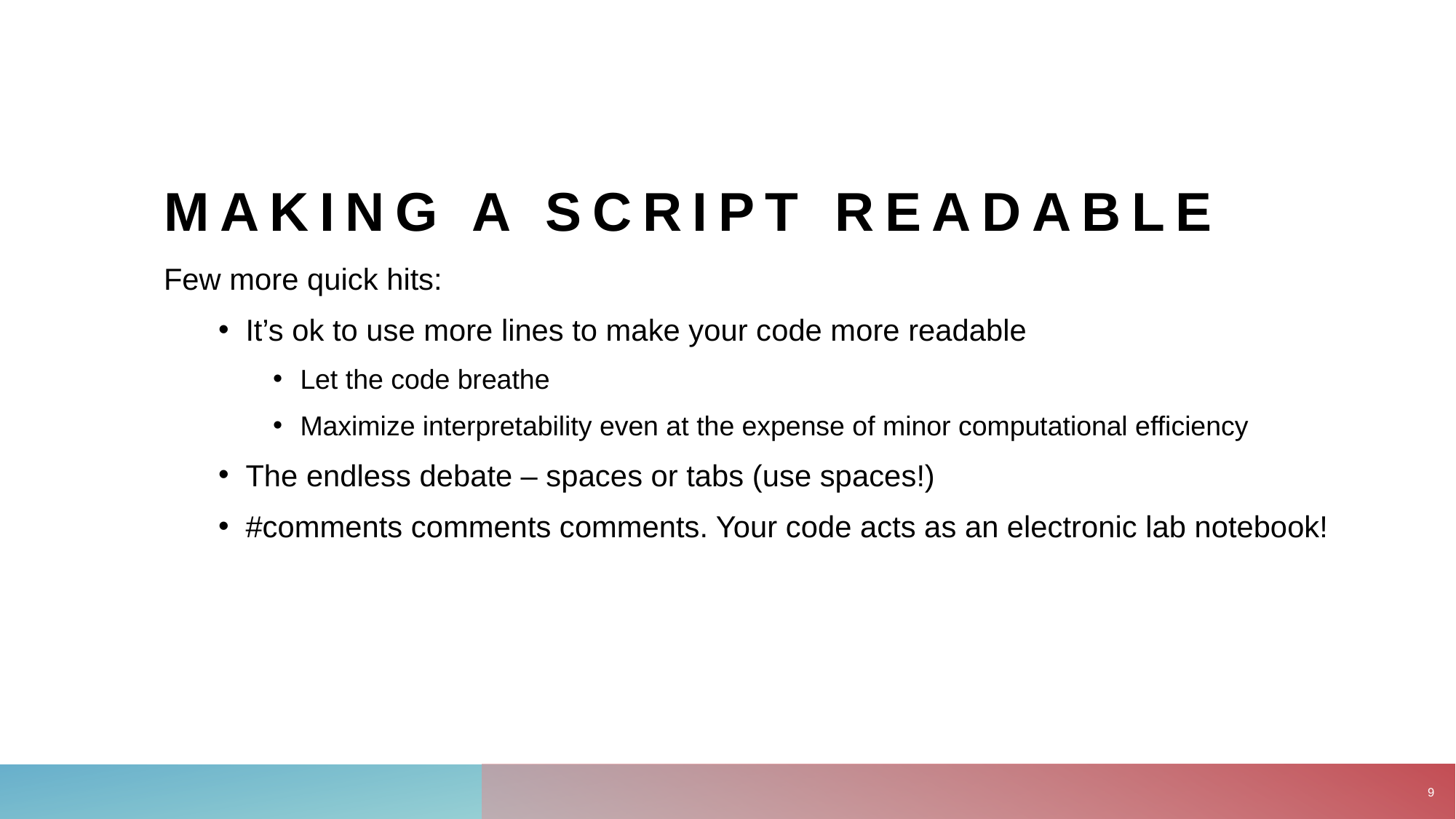

# Making a script Readable
Few more quick hits:
It’s ok to use more lines to make your code more readable
Let the code breathe
Maximize interpretability even at the expense of minor computational efficiency
The endless debate – spaces or tabs (use spaces!)
#comments comments comments. Your code acts as an electronic lab notebook!

9